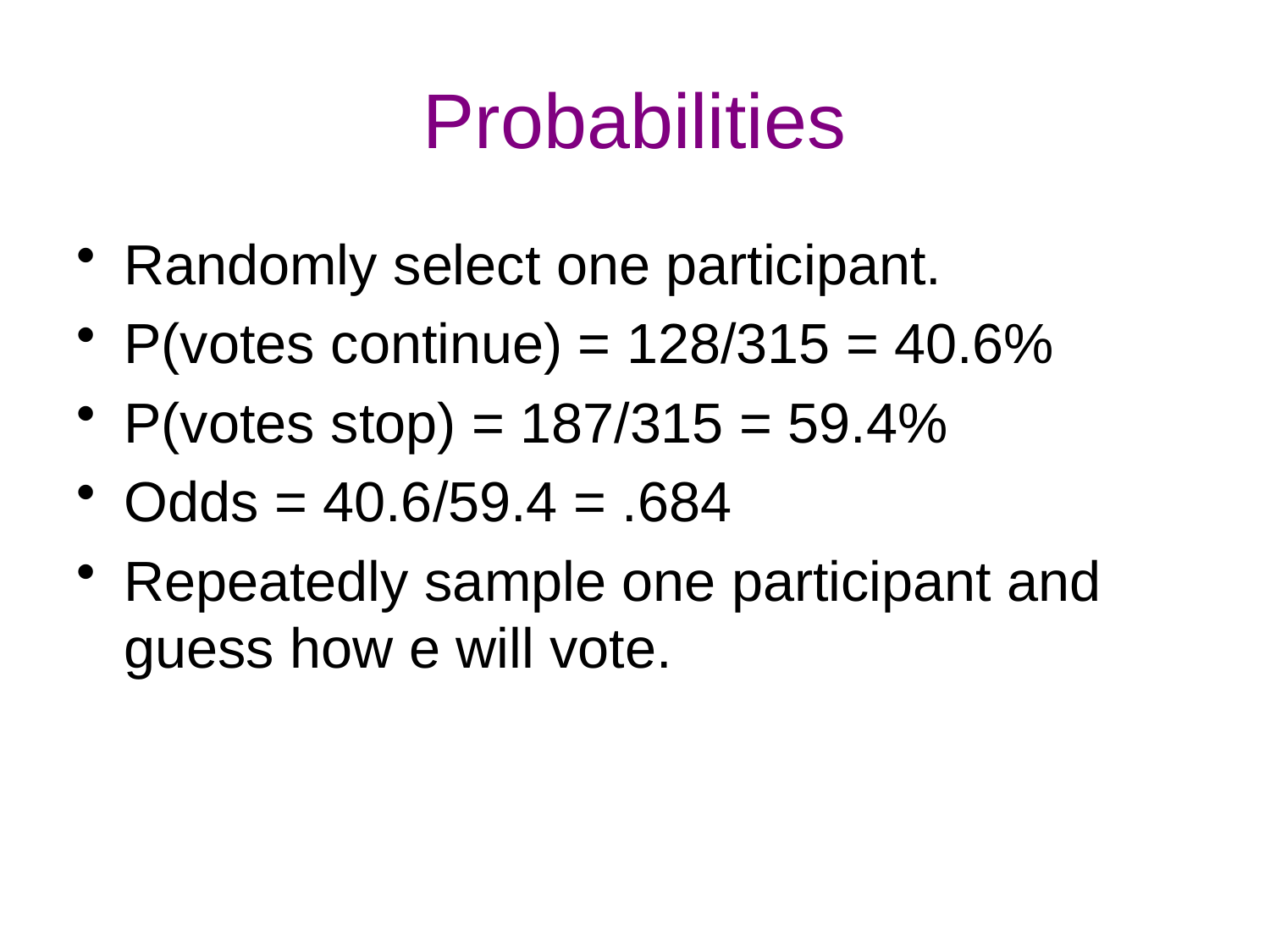

# Probabilities
Randomly select one participant.
P(votes continue) = 128/315 = 40.6%
P(votes stop) = 187/315 = 59.4%
Odds = 40.6/59.4 = .684
Repeatedly sample one participant and guess how e will vote.